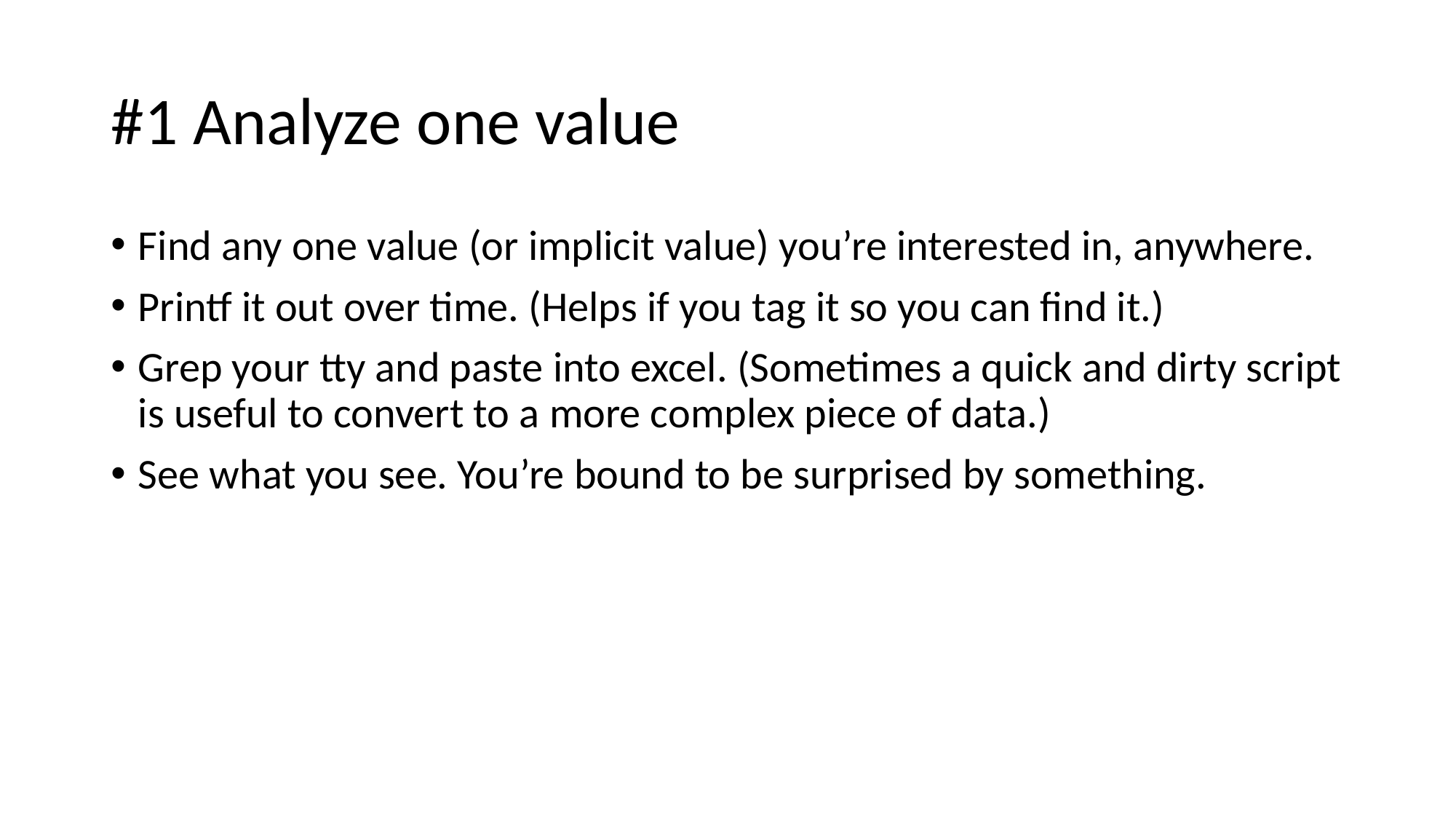

# #1 Analyze one value
Find any one value (or implicit value) you’re interested in, anywhere.
Printf it out over time. (Helps if you tag it so you can find it.)
Grep your tty and paste into excel. (Sometimes a quick and dirty script is useful to convert to a more complex piece of data.)
See what you see. You’re bound to be surprised by something.